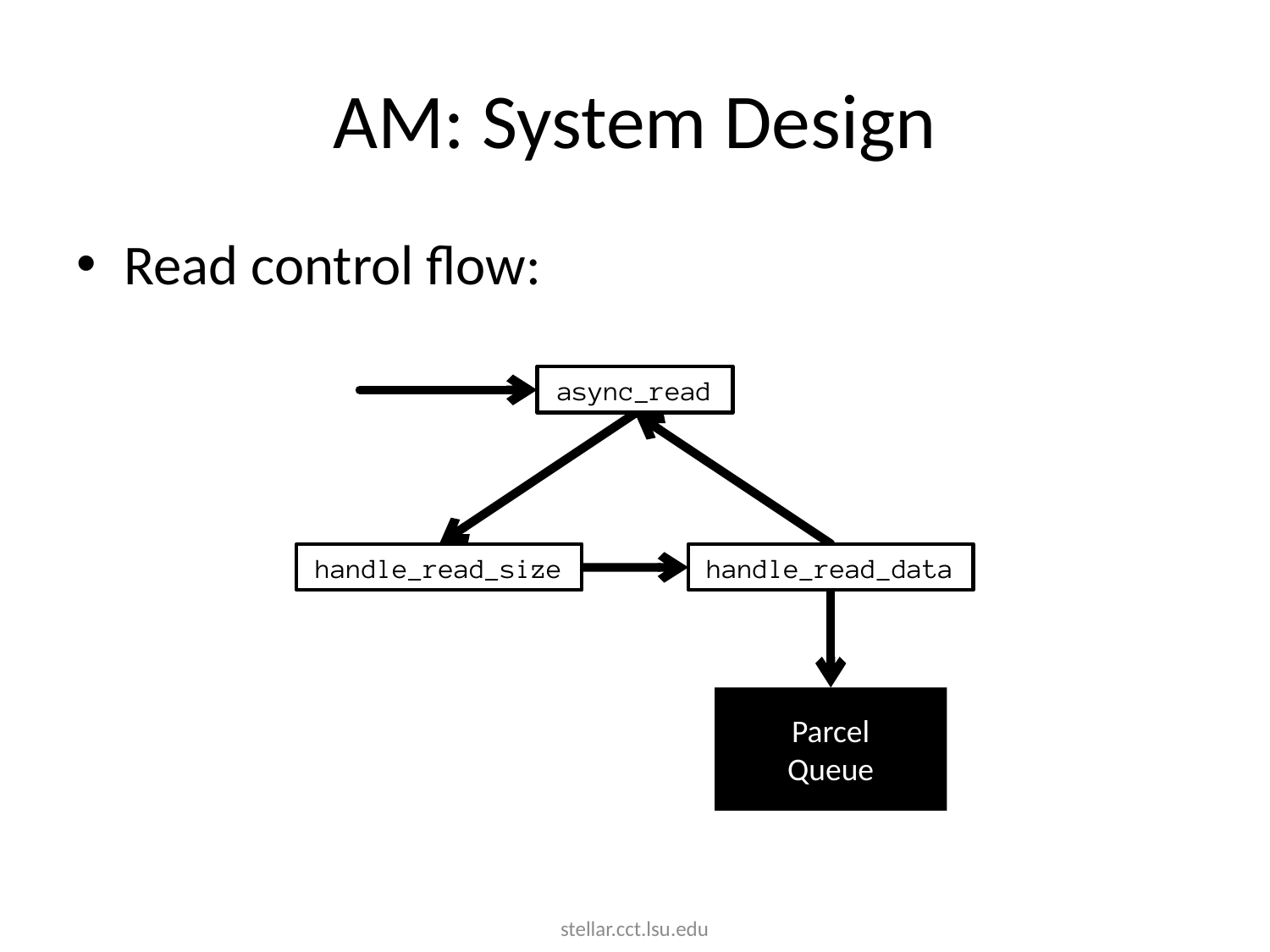

# AM: System Design
Read control flow:
async_read
handle_read_data
handle_read_size
Parcel
Queue
stellar.cct.lsu.edu